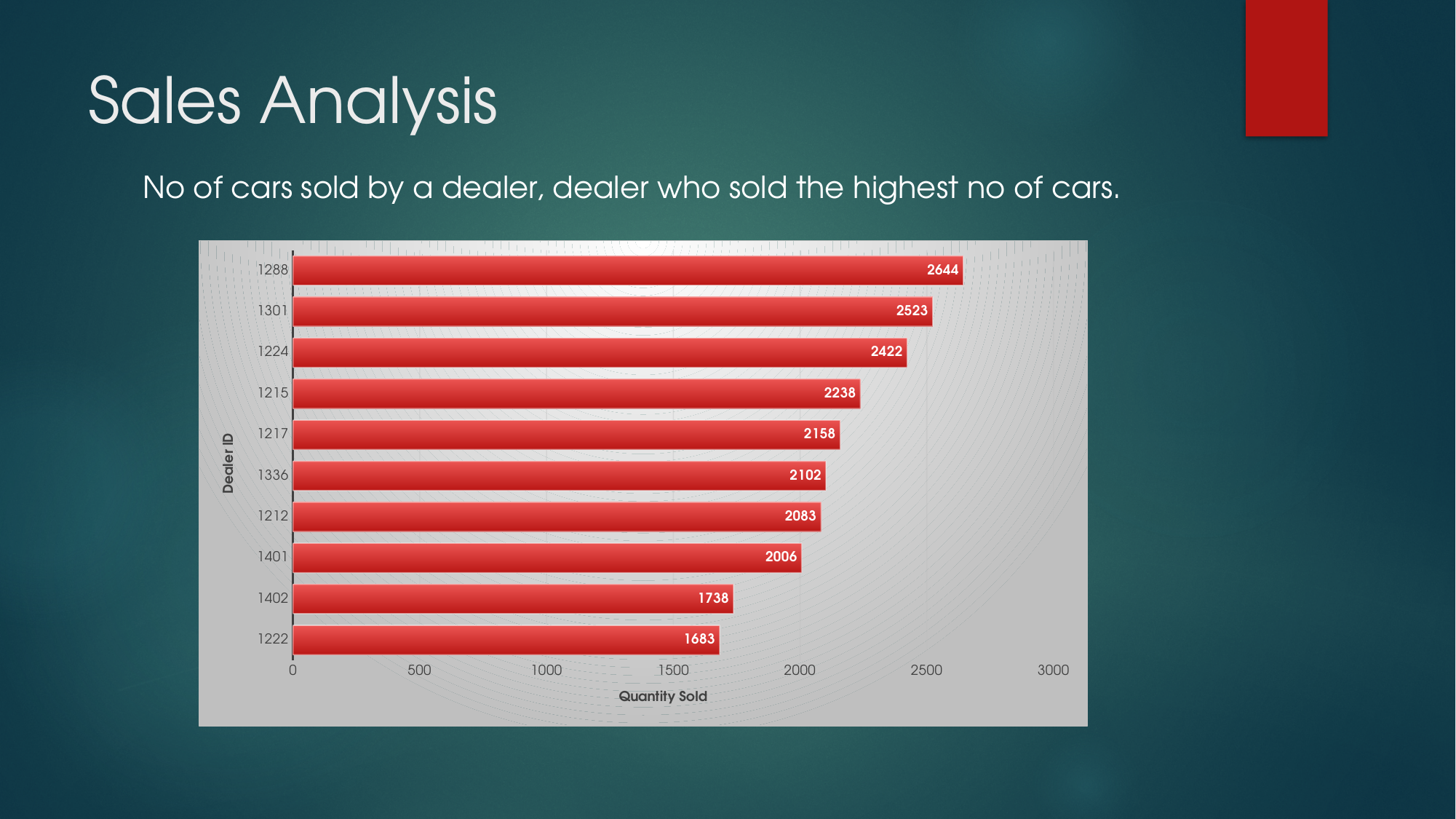

# Sales Analysis
No of cars sold by a dealer, dealer who sold the highest no of cars.

### Chart

| Category | Total |
|---|---|
| 1222 | 1683.0 |
| 1402 | 1738.0 |
| 1401 | 2006.0 |
| 1212 | 2083.0 |
| 1336 | 2102.0 |
| 1217 | 2158.0 |
| 1215 | 2238.0 |
| 1224 | 2422.0 |
| 1301 | 2523.0 |
| 1288 | 2644.0 |